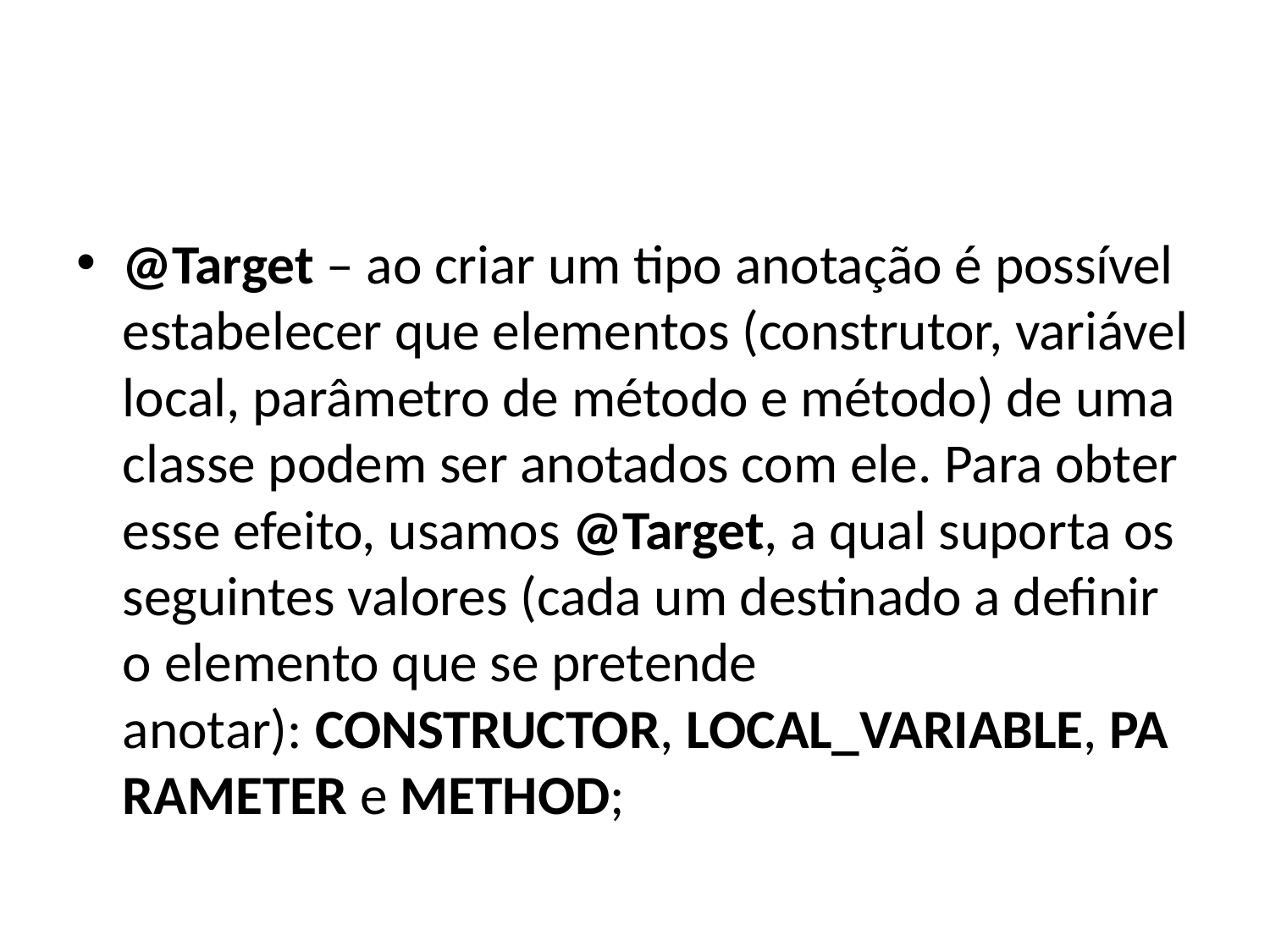

@Target – ao criar um tipo anotação é possível estabelecer que elementos (construtor, variável local, parâmetro de método e método) de uma classe podem ser anotados com ele. Para obter esse efeito, usamos @Target, a qual suporta os seguintes valores (cada um destinado a definir o elemento que se pretende anotar): CONSTRUCTOR, LOCAL_VARIABLE, PARAMETER e METHOD;